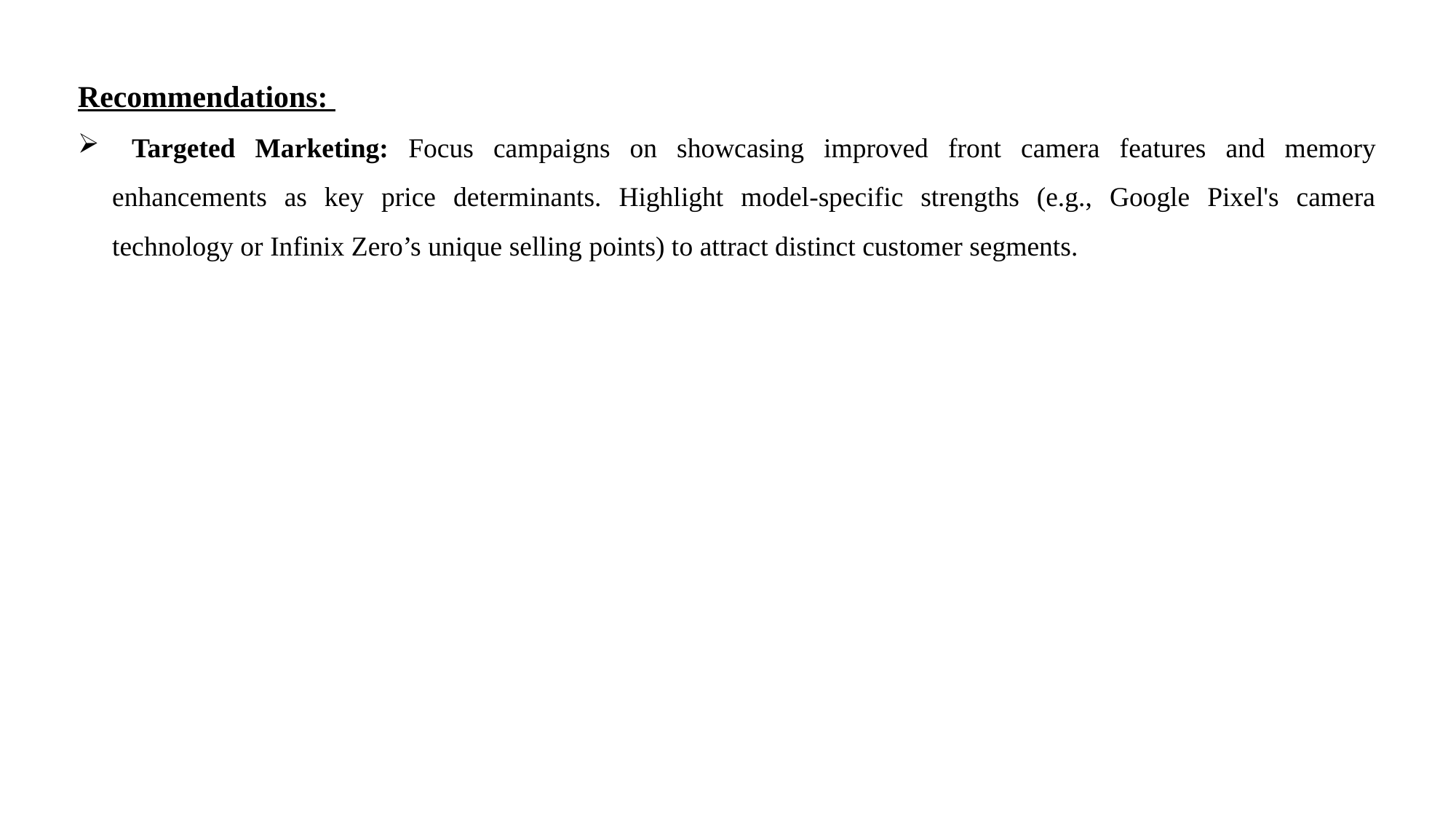

Recommendations:
 Targeted Marketing: Focus campaigns on showcasing improved front camera features and memory enhancements as key price determinants. Highlight model-specific strengths (e.g., Google Pixel's camera technology or Infinix Zero’s unique selling points) to attract distinct customer segments.